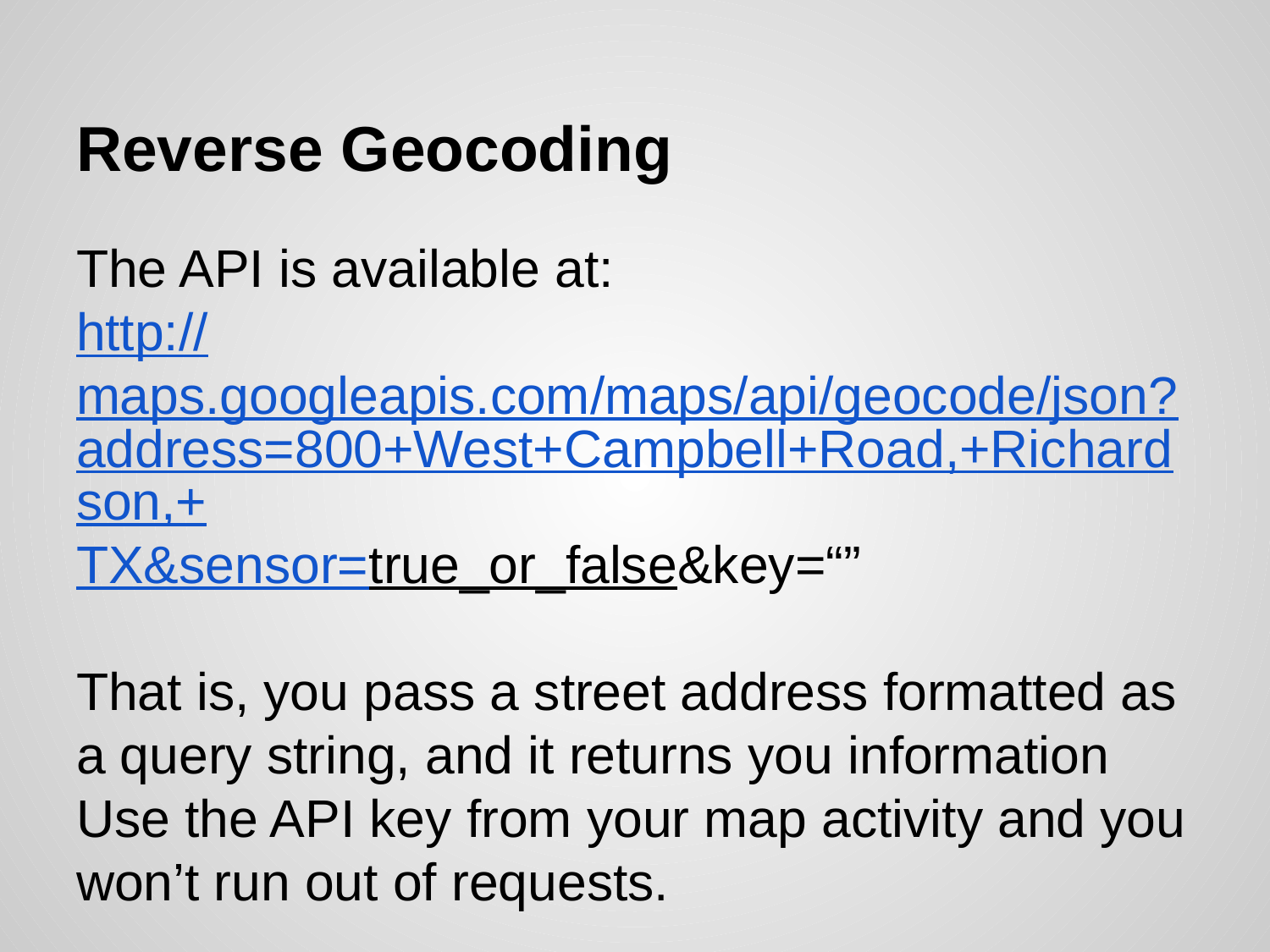

# Reverse Geocoding
The API is available at:
http://maps.googleapis.com/maps/api/geocode/json?address=800+West+Campbell+Road,+Richardson,+TX&sensor=true_or_false&key=“”

That is, you pass a street address formatted as a query string, and it returns you information
Use the API key from your map activity and you won’t run out of requests.